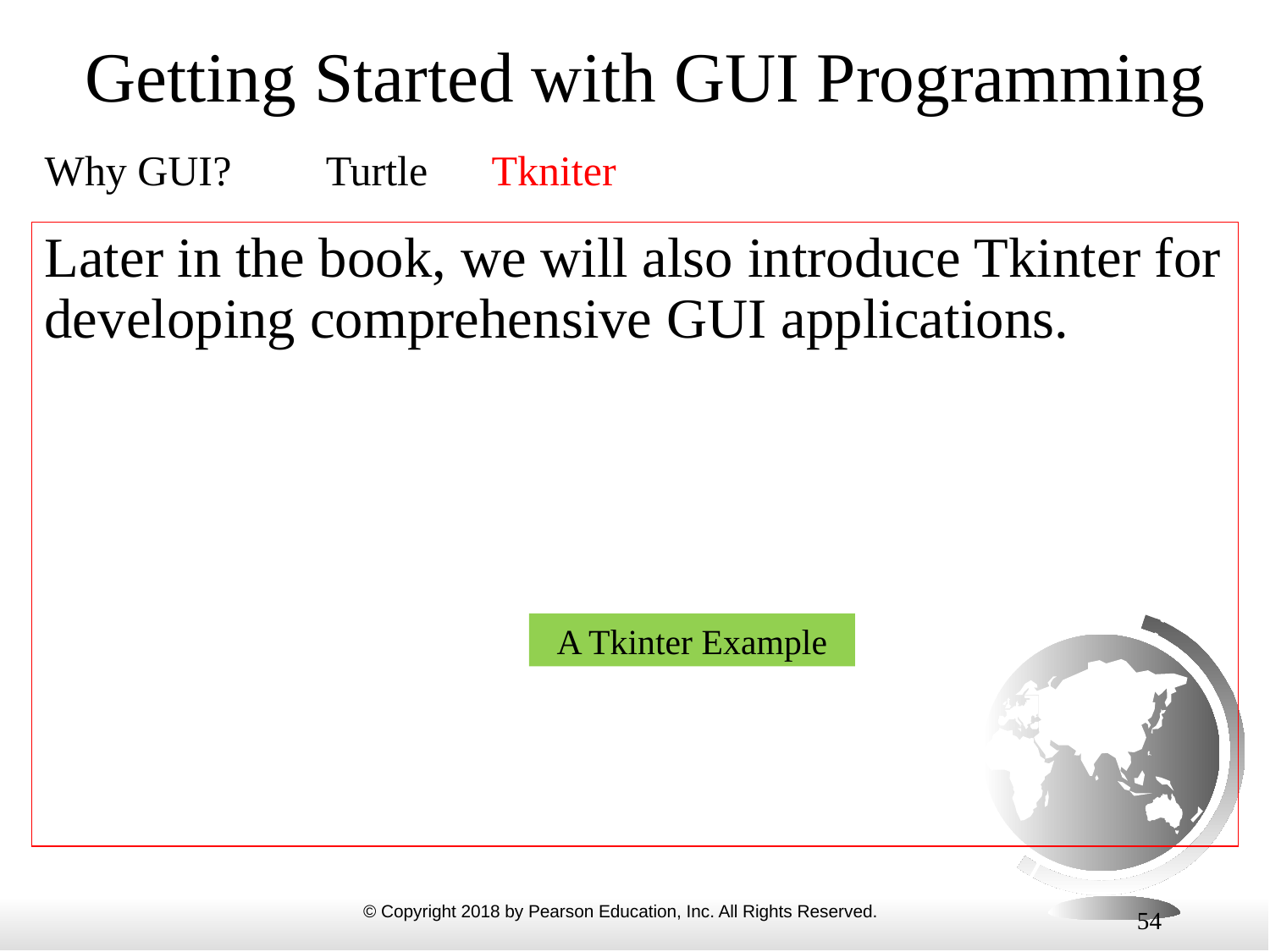

# Getting Started with GUI Programming
Why GUI?         Turtle      Tkniter
Later in the book, we will also introduce Tkinter for developing comprehensive GUI applications.
A Tkinter Example
54